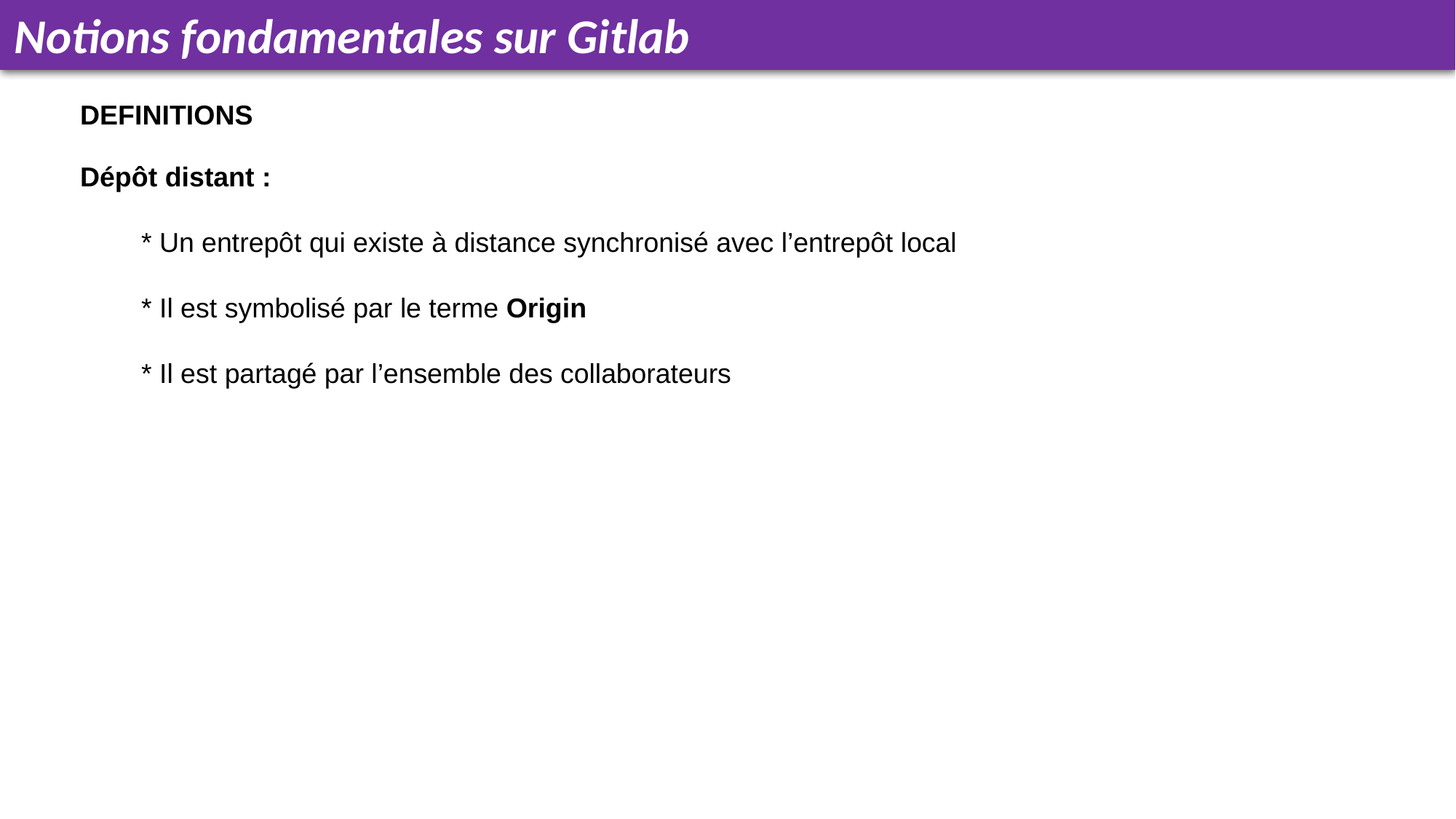

Notions fondamentales sur Gitlab
DEFINITIONS

Dépôt distant :
        * Un entrepôt qui existe à distance synchronisé avec l’entrepôt local
        * Il est symbolisé par le terme Origin
        * Il est partagé par l’ensemble des collaborateurs